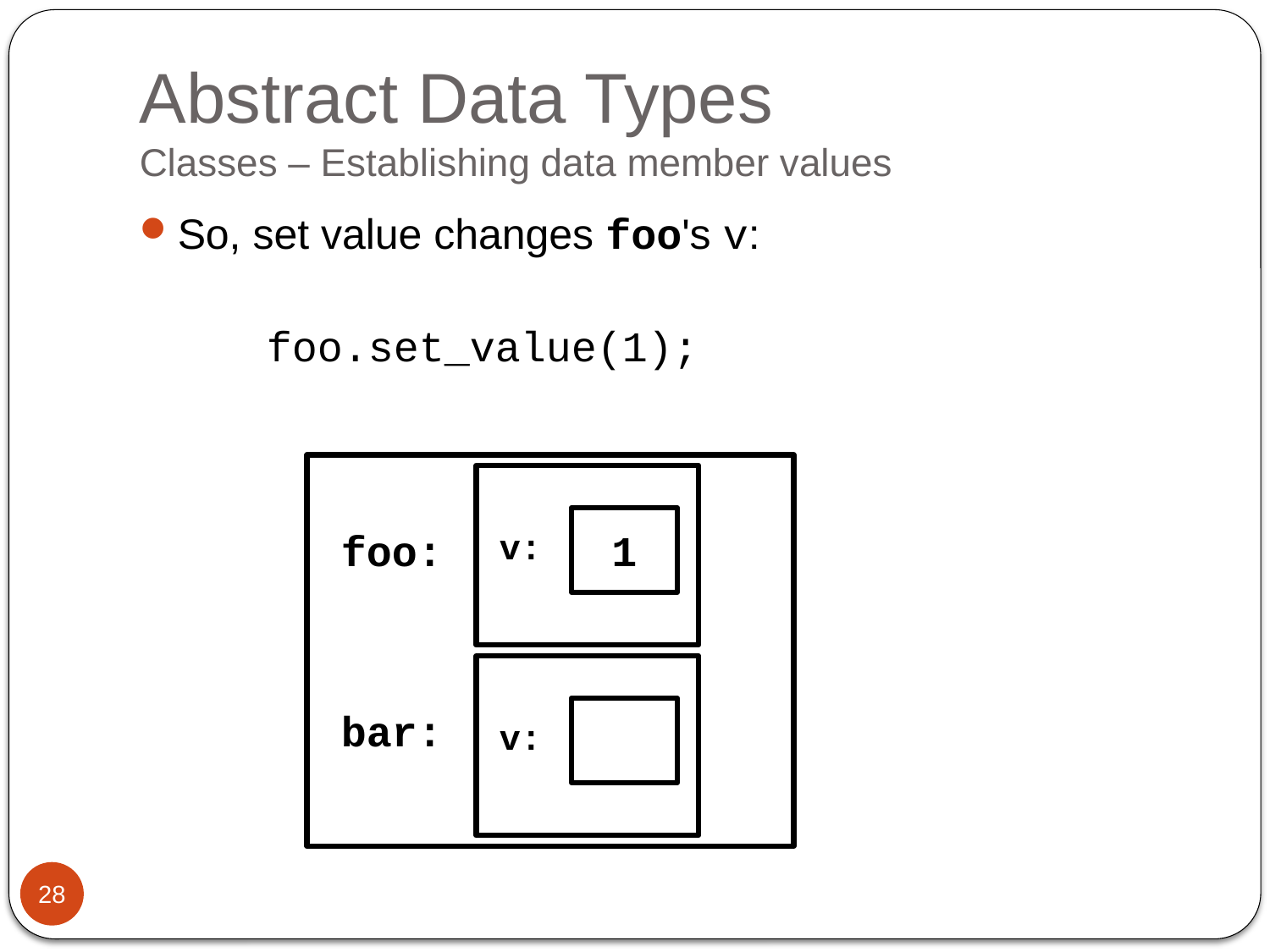

# Abstract Data Types Classes – Establishing data member values
So, set value changes foo's v:
     foo.set_value(1);

1
foo:
v:

bar:

v:
28